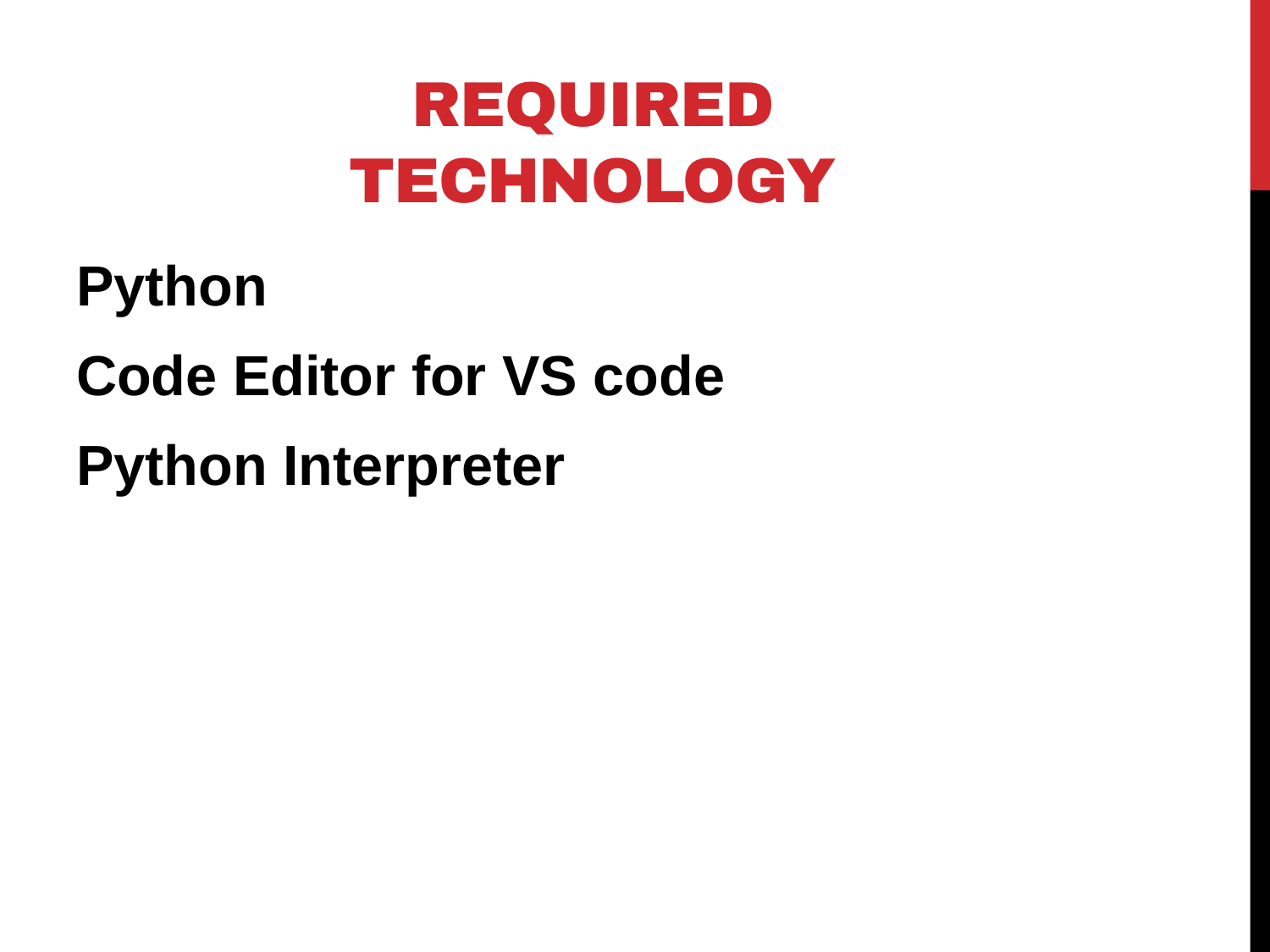

# Required Technology
Python
Code Editor for VS code
Python Interpreter